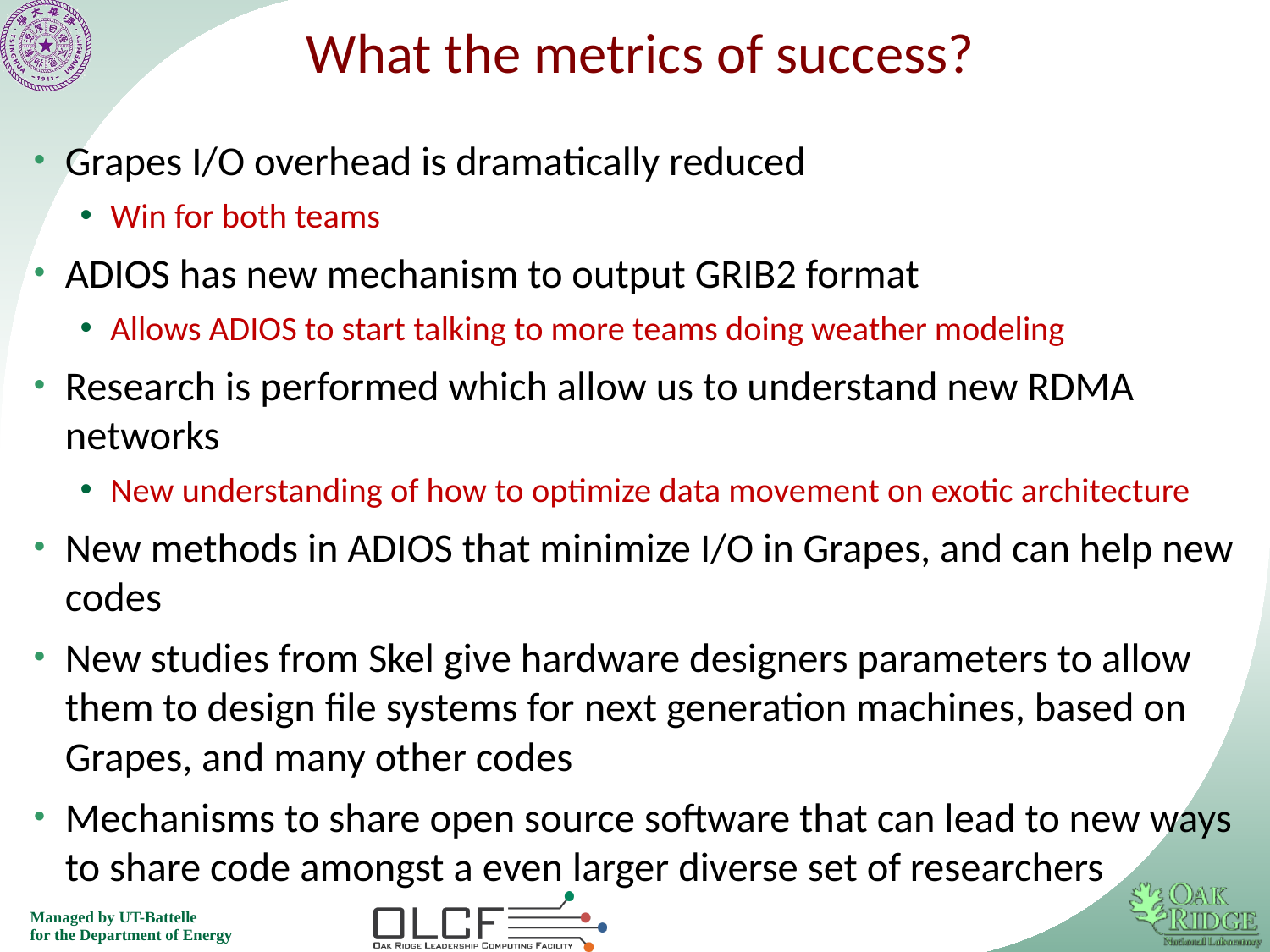

# What the metrics of success?
Grapes I/O overhead is dramatically reduced
Win for both teams
ADIOS has new mechanism to output GRIB2 format
Allows ADIOS to start talking to more teams doing weather modeling
Research is performed which allow us to understand new RDMA networks
New understanding of how to optimize data movement on exotic architecture
New methods in ADIOS that minimize I/O in Grapes, and can help new codes
New studies from Skel give hardware designers parameters to allow them to design file systems for next generation machines, based on Grapes, and many other codes
Mechanisms to share open source software that can lead to new ways to share code amongst a even larger diverse set of researchers